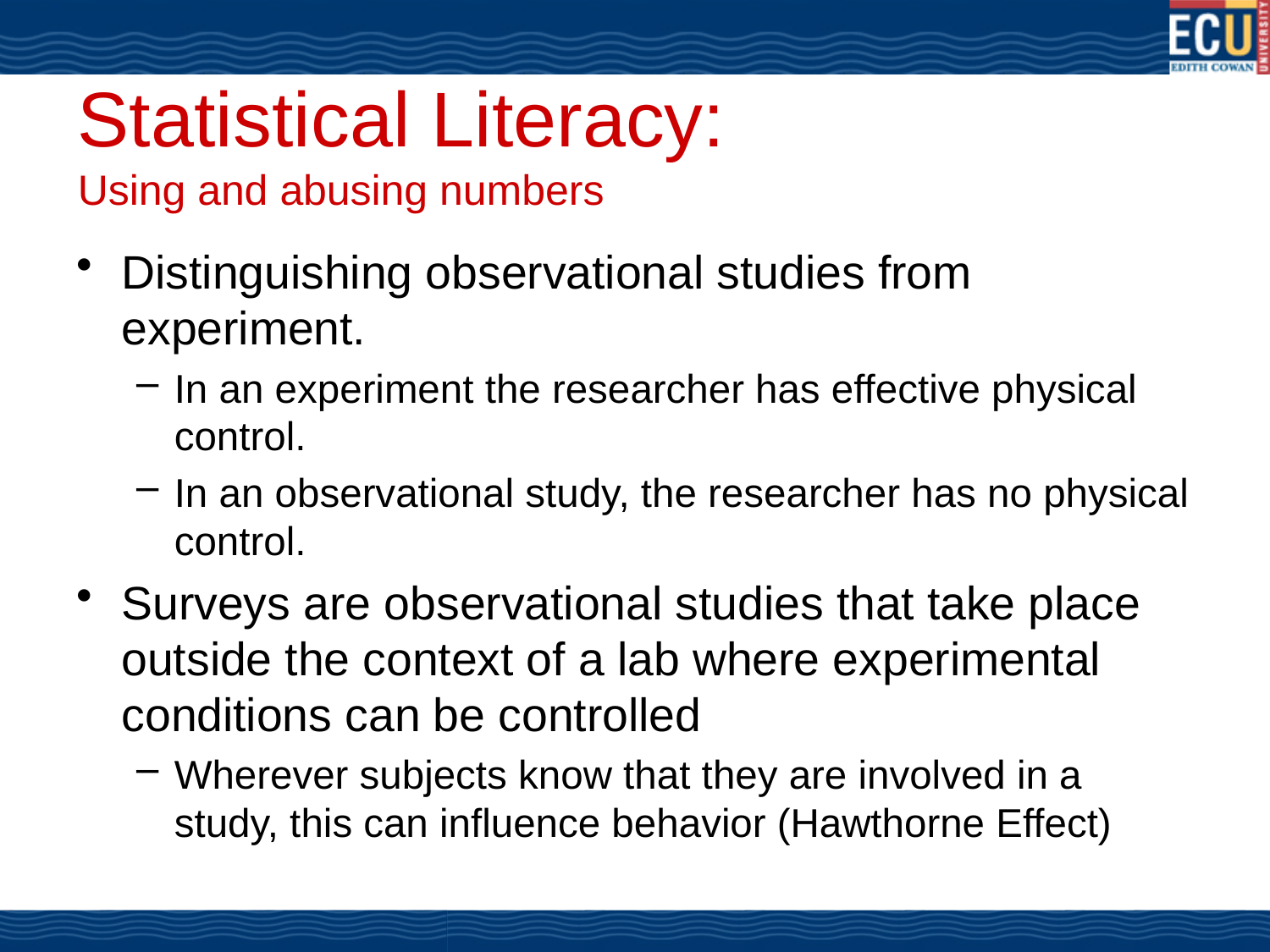

# Statistical Literacy: Using and abusing numbers
Distinguishing observational studies from experiment.
In an experiment the researcher has effective physical control.
In an observational study, the researcher has no physical control.
Surveys are observational studies that take place outside the context of a lab where experimental conditions can be controlled
Wherever subjects know that they are involved in a study, this can influence behavior (Hawthorne Effect)